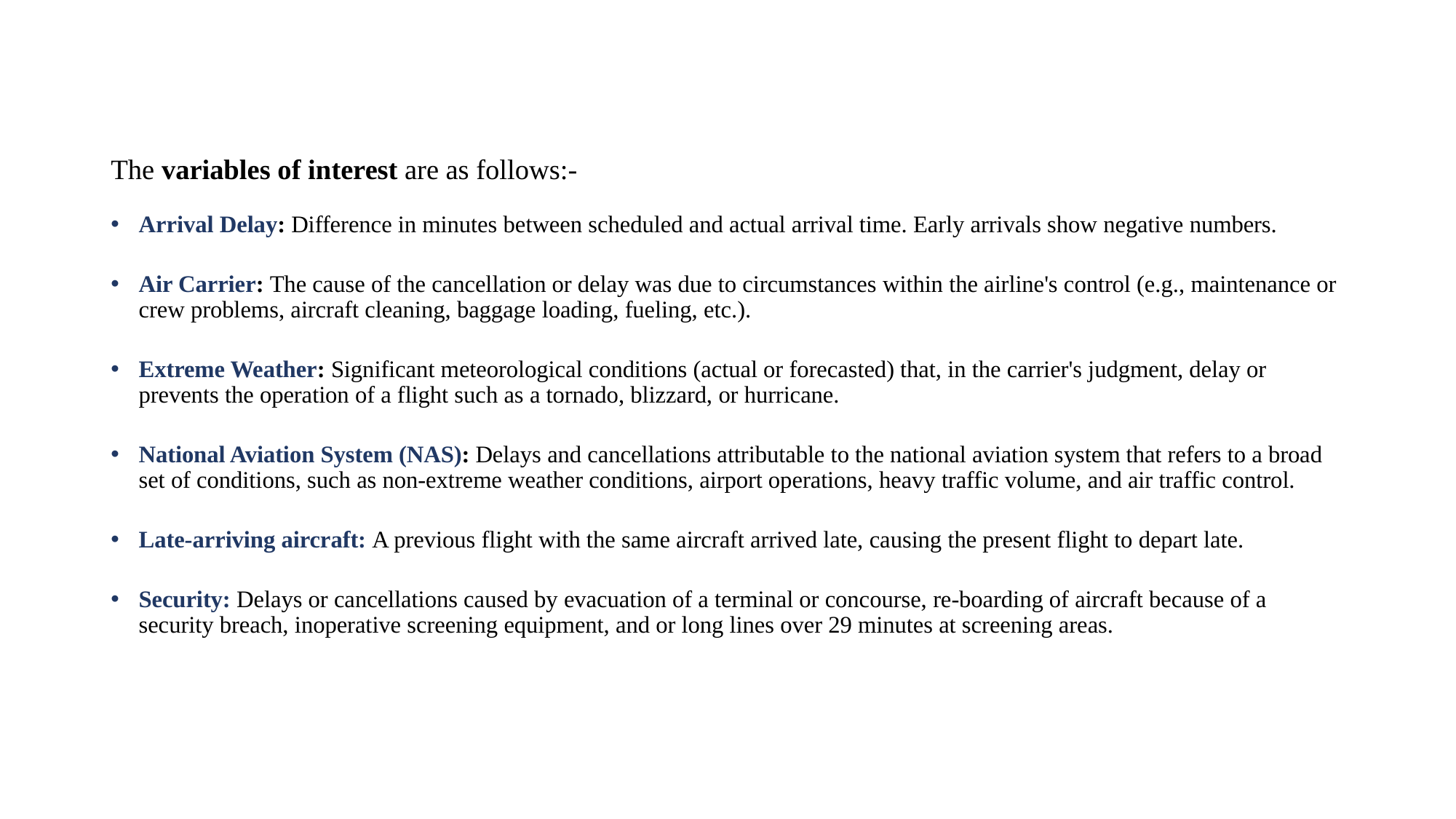

The variables of interest are as follows:-
Arrival Delay: Difference in minutes between scheduled and actual arrival time. Early arrivals show negative numbers.
Air Carrier: The cause of the cancellation or delay was due to circumstances within the airline's control (e.g., maintenance or crew problems, aircraft cleaning, baggage loading, fueling, etc.).
Extreme Weather: Significant meteorological conditions (actual or forecasted) that, in the carrier's judgment, delay or prevents the operation of a flight such as a tornado, blizzard, or hurricane.
National Aviation System (NAS): Delays and cancellations attributable to the national aviation system that refers to a broad set of conditions, such as non-extreme weather conditions, airport operations, heavy traffic volume, and air traffic control.
Late-arriving aircraft: A previous flight with the same aircraft arrived late, causing the present flight to depart late.
Security: Delays or cancellations caused by evacuation of a terminal or concourse, re-boarding of aircraft because of a security breach, inoperative screening equipment, and or long lines over 29 minutes at screening areas.